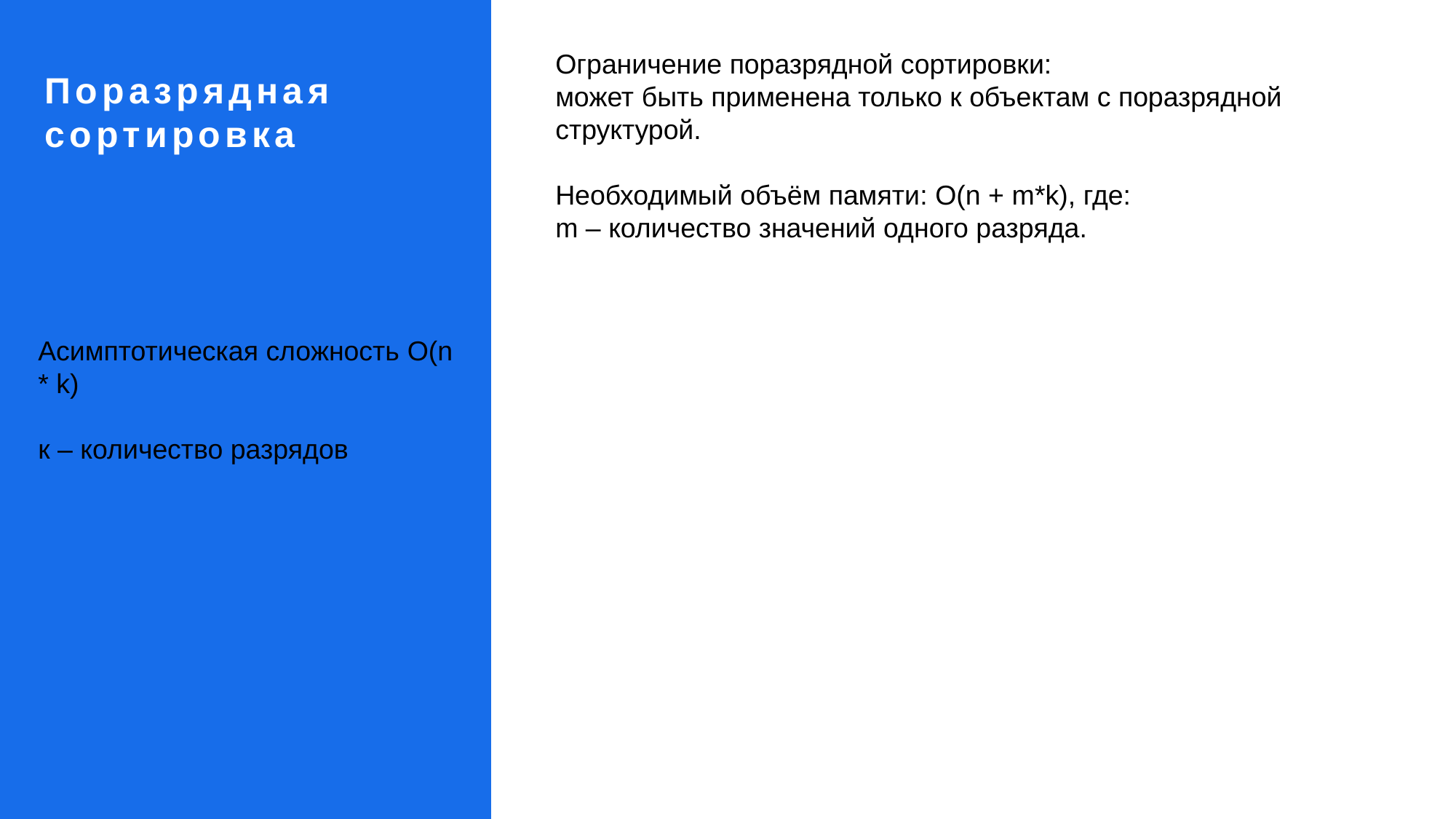

Ограничение поразрядной сортировки:
может быть применена только к объектам с поразрядной структурой.

Необходимый объём памяти: O(n + m*k), где:
m – количество значений одного разряда.
Поразрядная сортировка
Асимптотическая сложность O(n * k)

к – количество разрядов